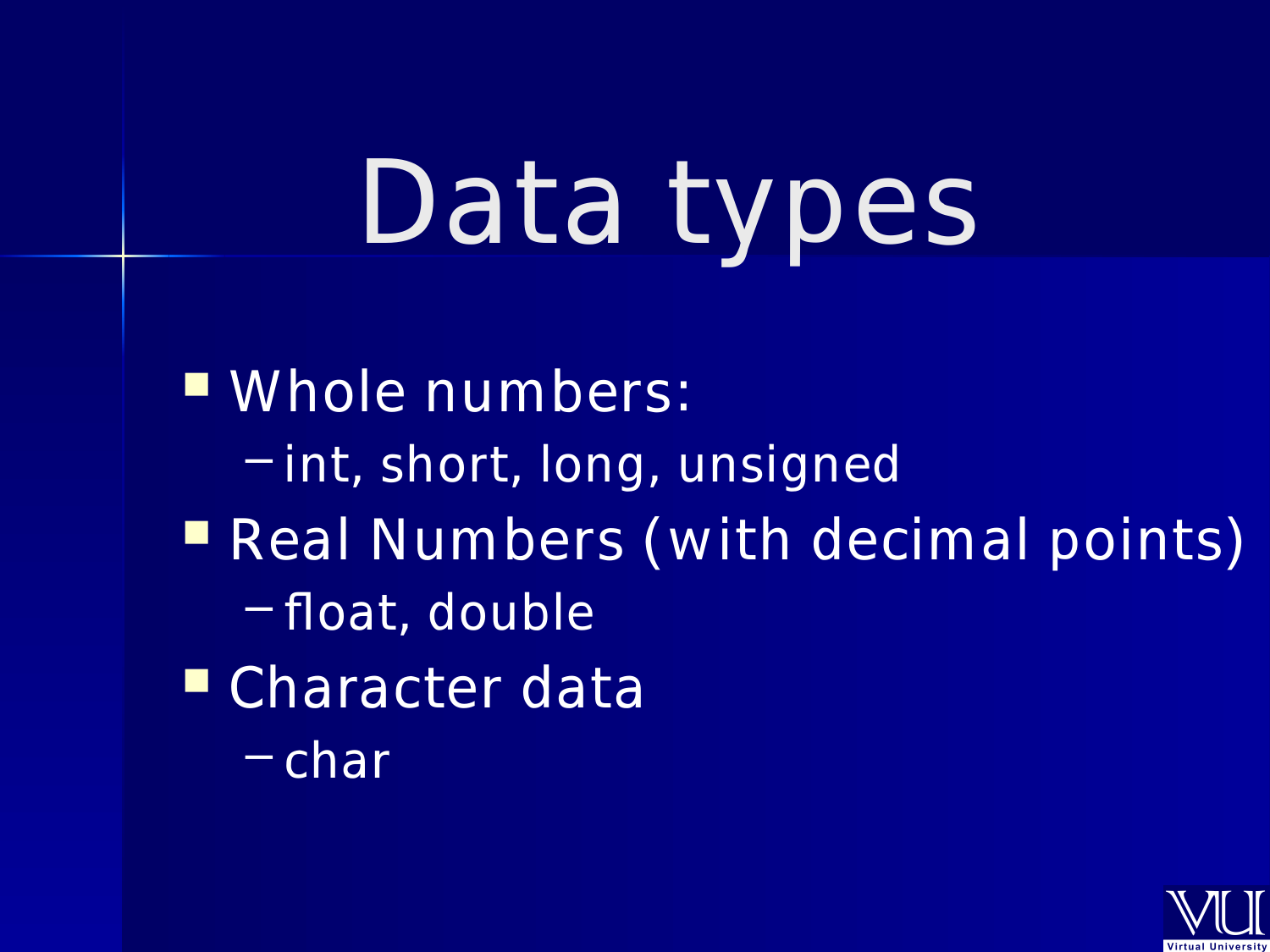

# Data types
Whole numbers:
int, short, long, unsigned
Real Numbers (with decimal points)
float, double
Character data
char